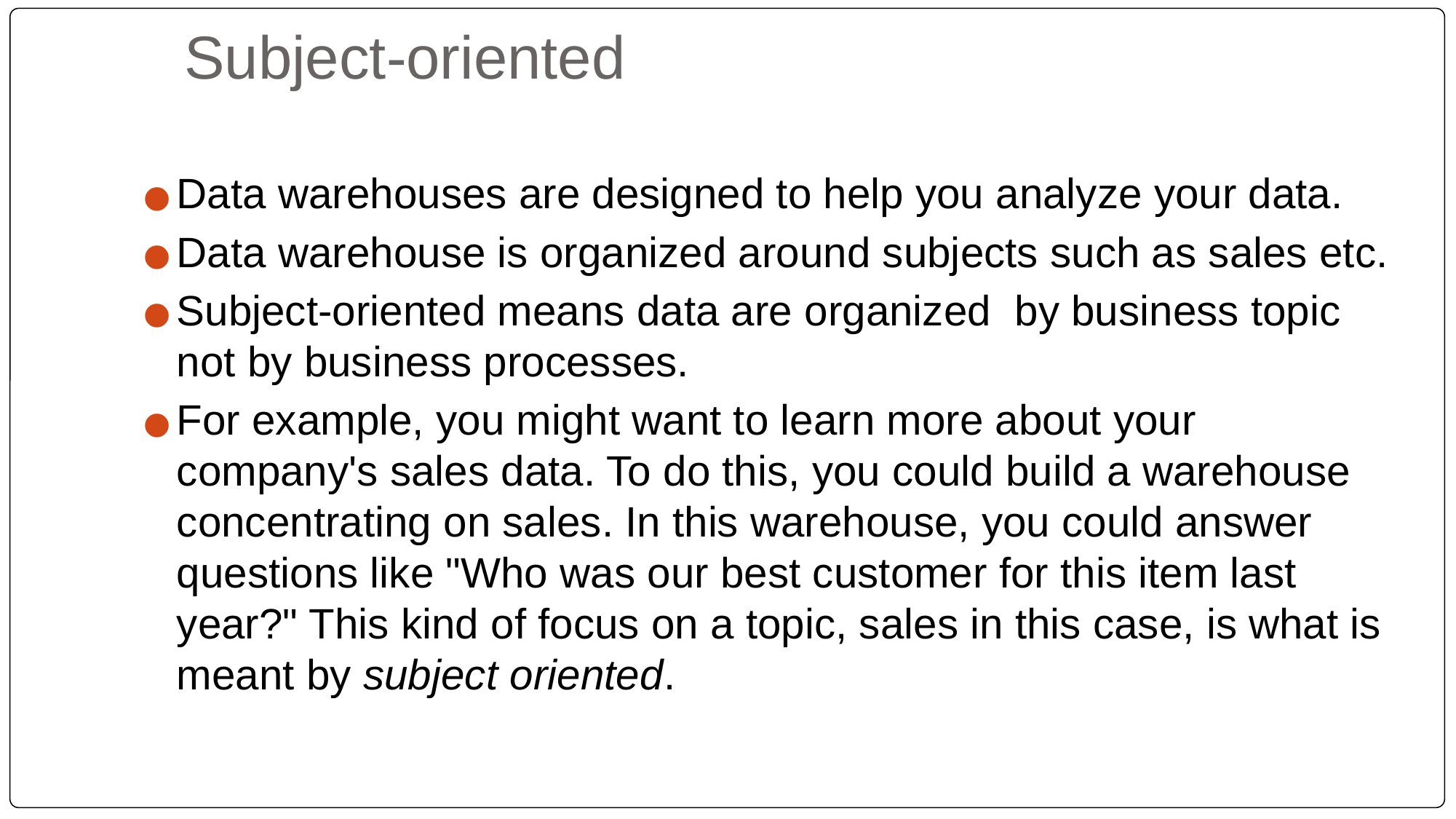

# Subject-oriented

Data warehouses are designed to help you analyze your data.
Data warehouse is organized around subjects such as sales etc.
Subject-oriented means data are organized  by business topic not by business processes.
For example, you might want to learn more about your company's sales data. To do this, you could build a warehouse concentrating on sales. In this warehouse, you could answer questions like "Who was our best customer for this item last year?" This kind of focus on a topic, sales in this case, is what is meant by subject oriented.